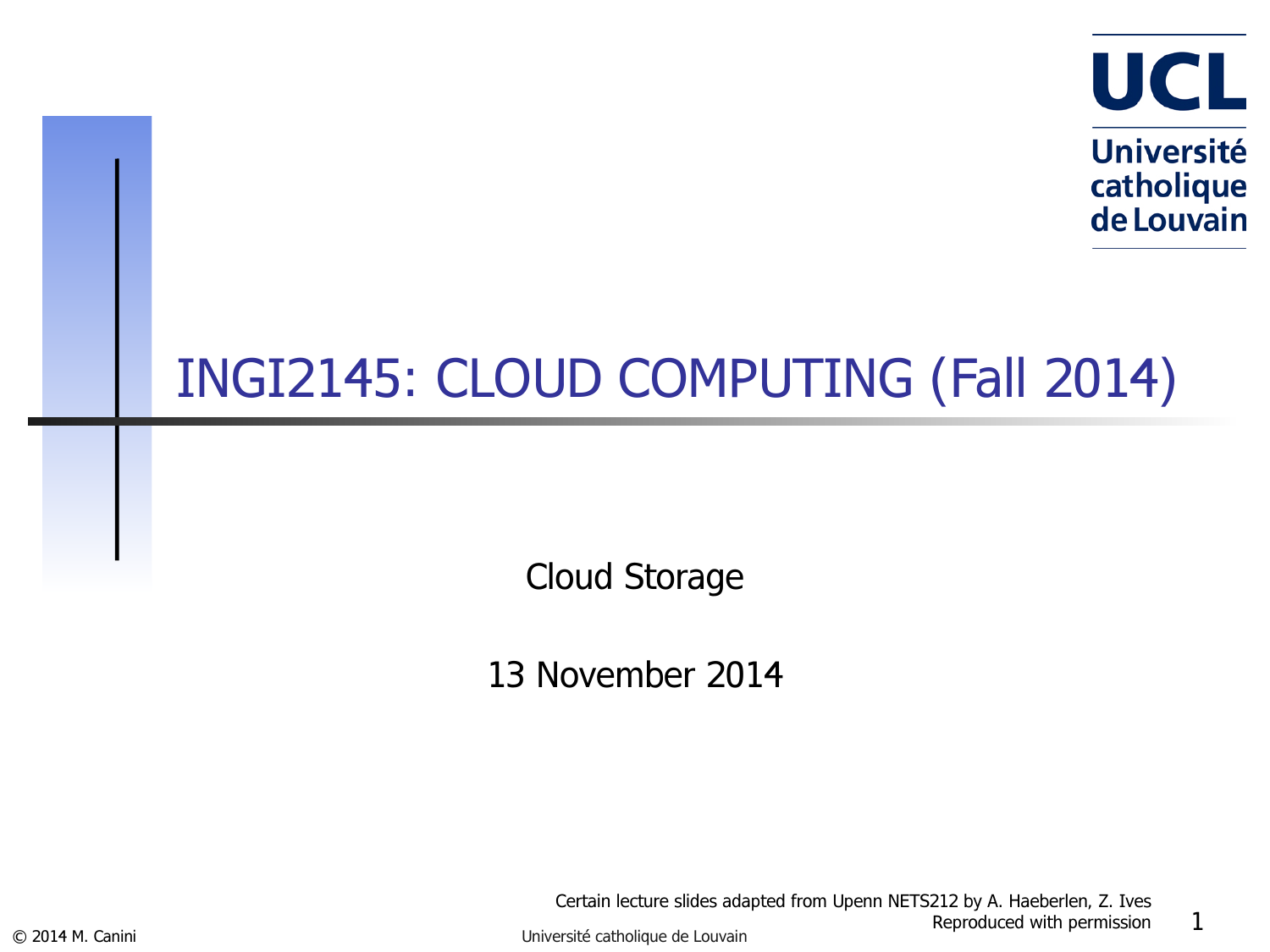

# INGI2145: CLOUD COMPUTING (Fall 2014)
Cloud Storage

13 November 2014
1
Certain lecture slides adapted from Upenn NETS212 by A. Haeberlen, Z. Ives
Reproduced with permission
Université catholique de Louvain